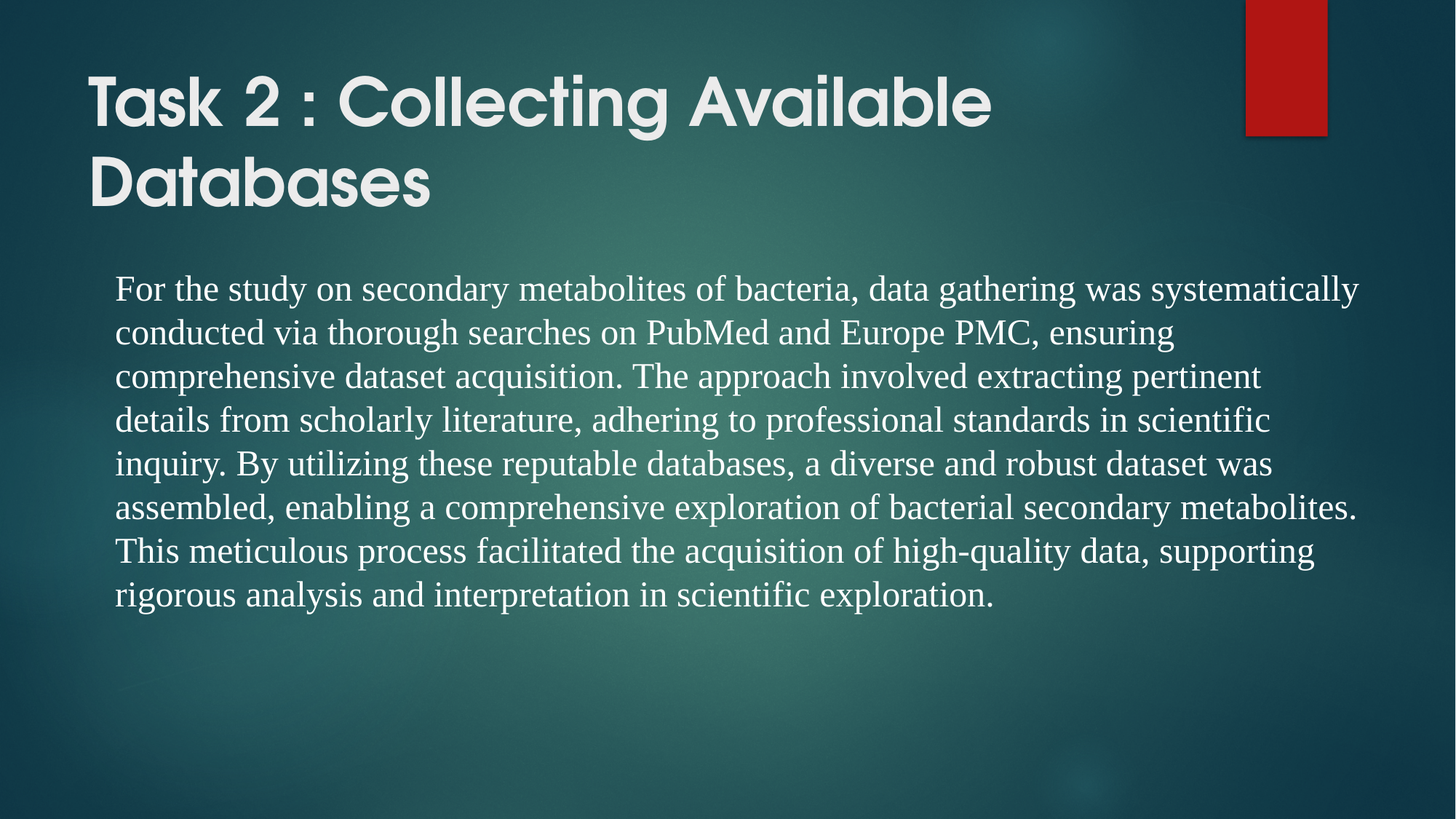

# Task 2 : Collecting Available Databases
For the study on secondary metabolites of bacteria, data gathering was systematically conducted via thorough searches on PubMed and Europe PMC, ensuring comprehensive dataset acquisition. The approach involved extracting pertinent details from scholarly literature, adhering to professional standards in scientific inquiry. By utilizing these reputable databases, a diverse and robust dataset was assembled, enabling a comprehensive exploration of bacterial secondary metabolites. This meticulous process facilitated the acquisition of high-quality data, supporting rigorous analysis and interpretation in scientific exploration.